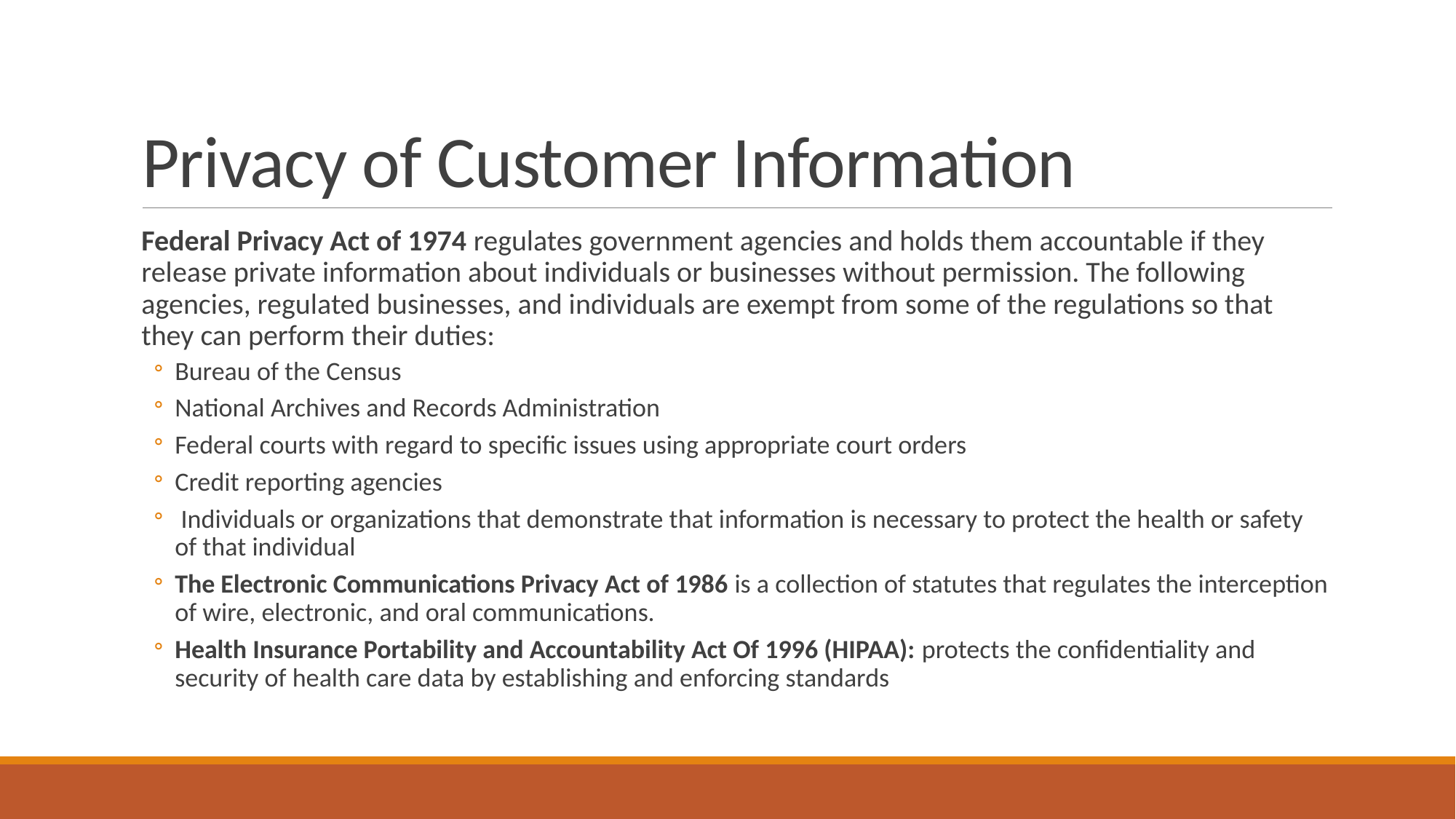

# Privacy of Customer Information
Federal Privacy Act of 1974 regulates government agencies and holds them accountable if they release private information about individuals or businesses without permission. The following agencies, regulated businesses, and individuals are exempt from some of the regulations so that they can perform their duties:
Bureau of the Census
National Archives and Records Administration
Federal courts with regard to specific issues using appropriate court orders
Credit reporting agencies
 Individuals or organizations that demonstrate that information is necessary to protect the health or safety of that individual
The Electronic Communications Privacy Act of 1986 is a collection of statutes that regulates the interception of wire, electronic, and oral communications.
Health Insurance Portability and Accountability Act Of 1996 (HIPAA): protects the confidentiality and security of health care data by establishing and enforcing standards